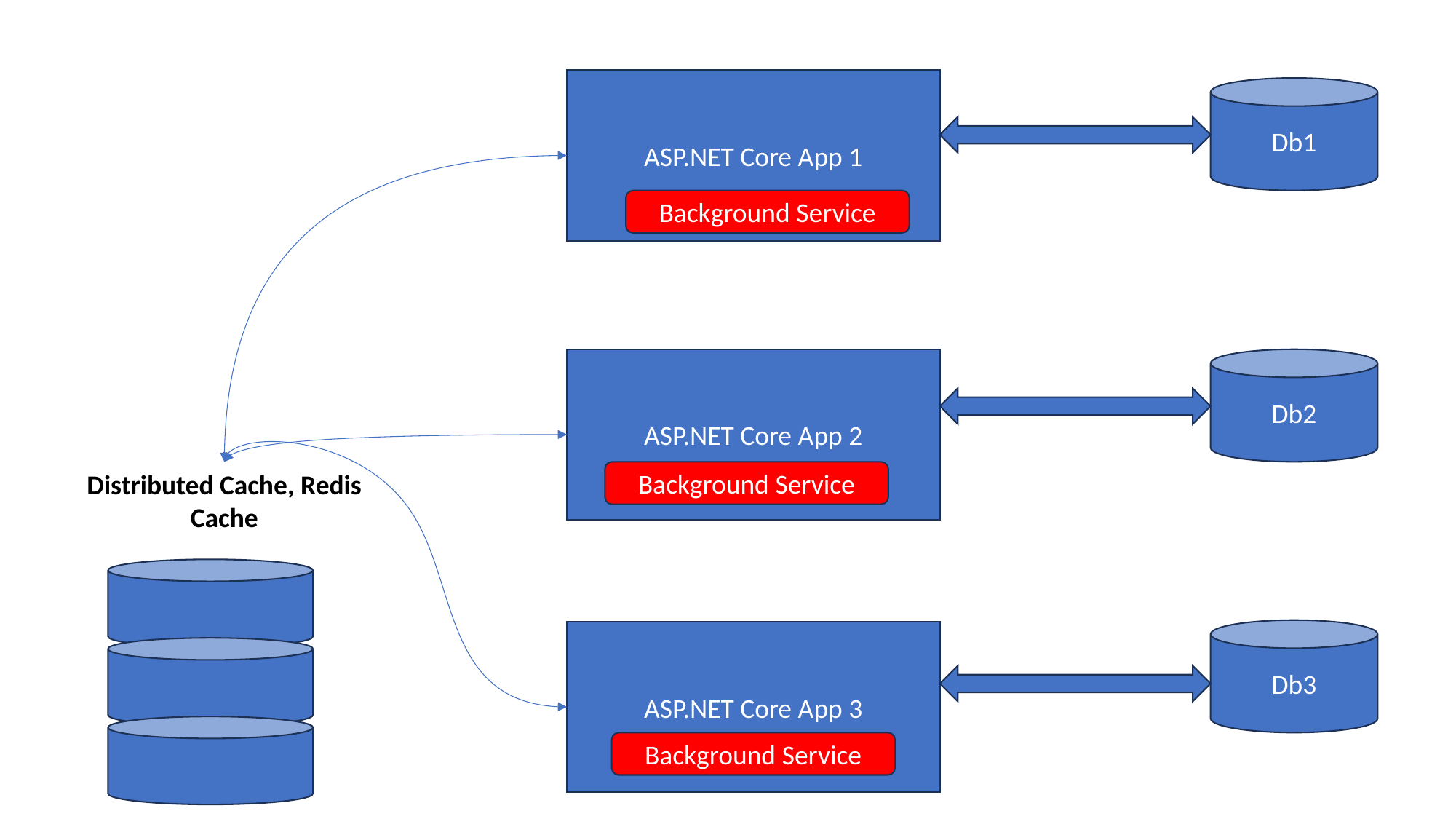

ASP.NET Core App 1
Db1

Background Service
ASP.NET Core App 2
Db2

Distributed Cache, Redis Cache
Background Service

Db3
ASP.NET Core App 3

Background Service